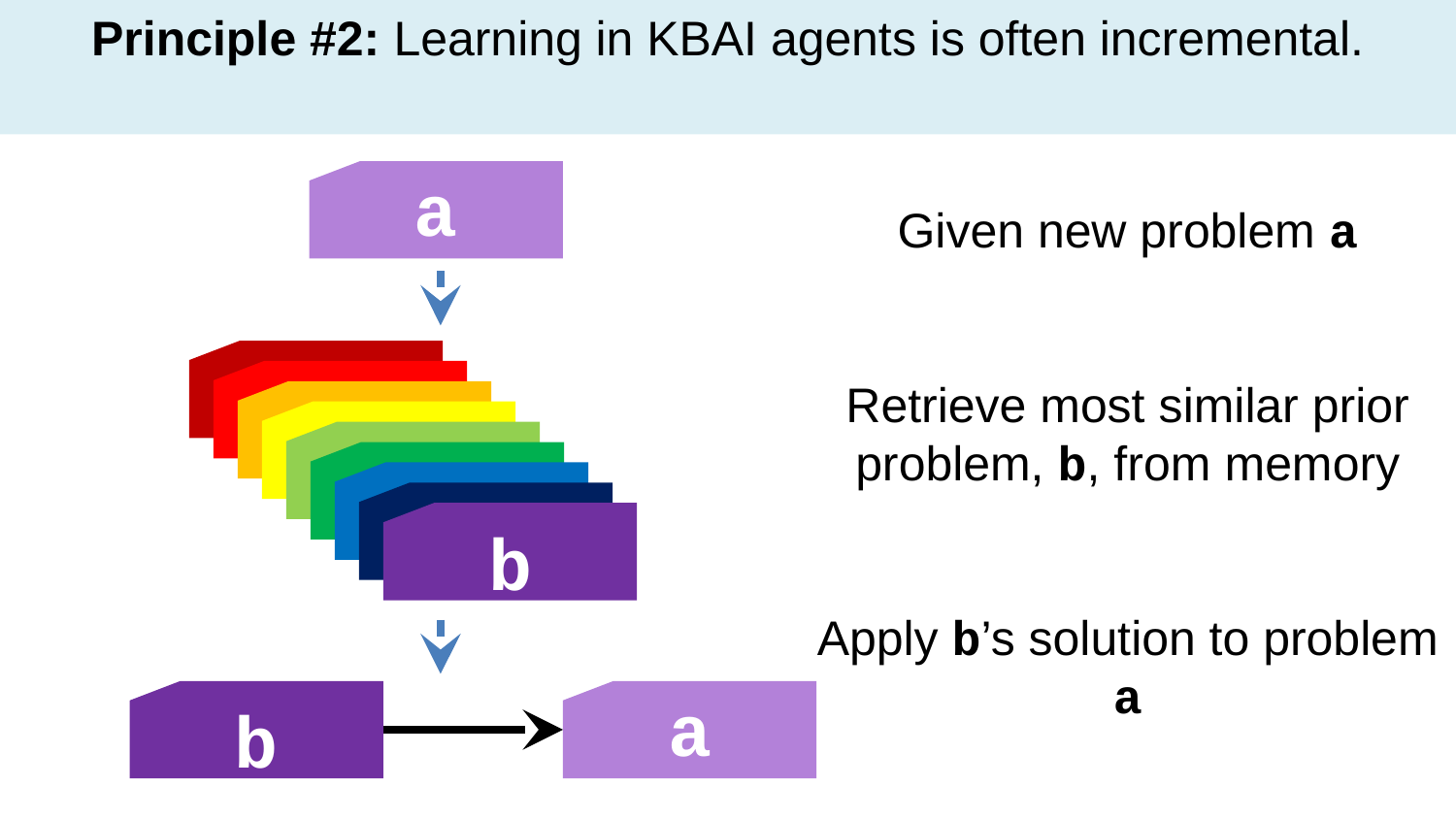

Principle #2: Learning in KBAI agents is often incremental.

Given new problem a

Retrieve most similar prior problem, b, from memory

Apply b’s solution to problem a

a

b
b
a